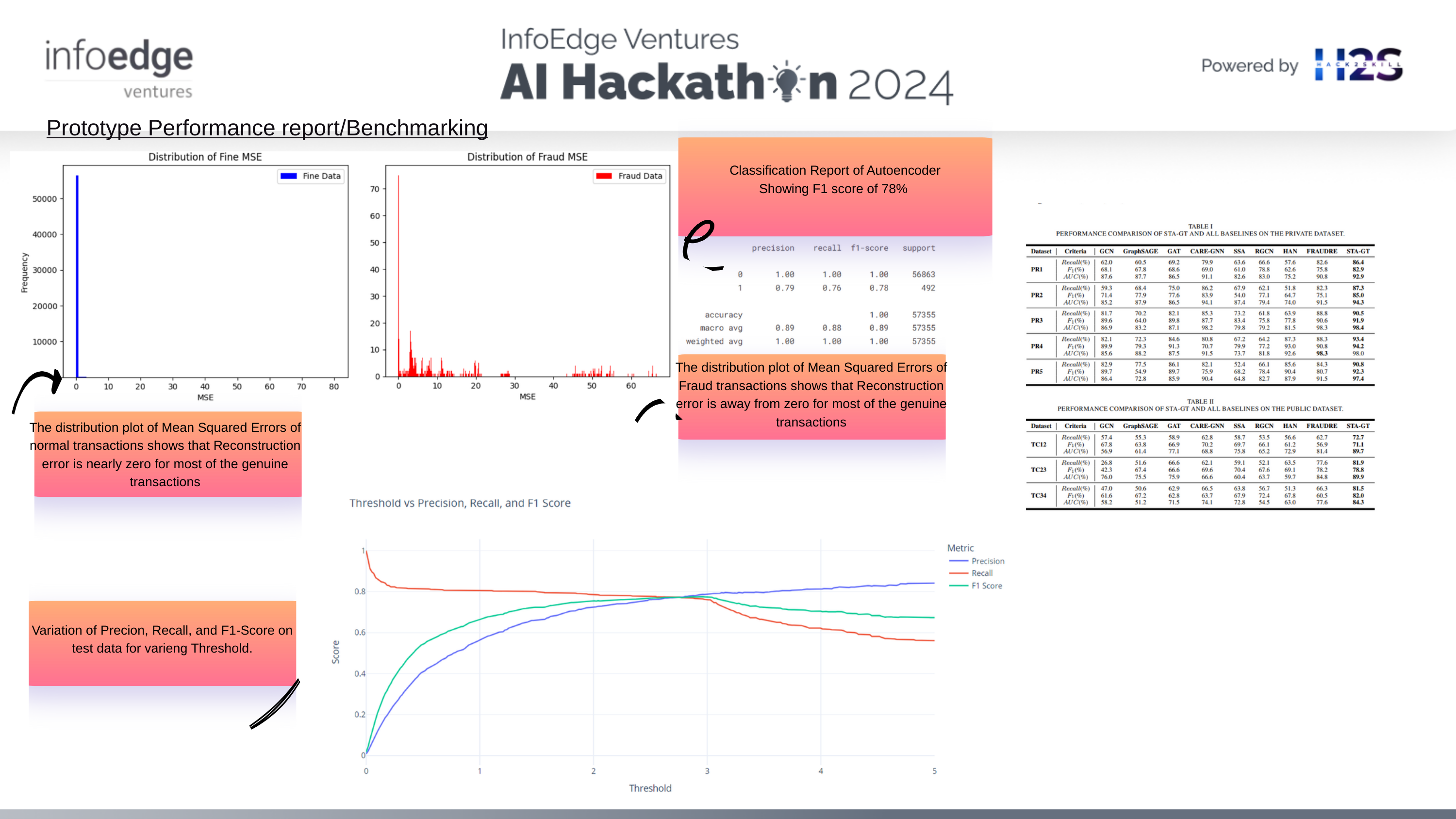

Prototype Performance report/Benchmarking

Classification Report of Autoencoder
Showing F1 score of 78%

The distribution plot of Mean Squared Errors of Fraud transactions shows that Reconstruction error is away from zero for most of the genuine transactions

The distribution plot of Mean Squared Errors of normal transactions shows that Reconstruction error is nearly zero for most of the genuine transactions

Variation of Precion, Recall, and F1-Score on test data for varieng Threshold.